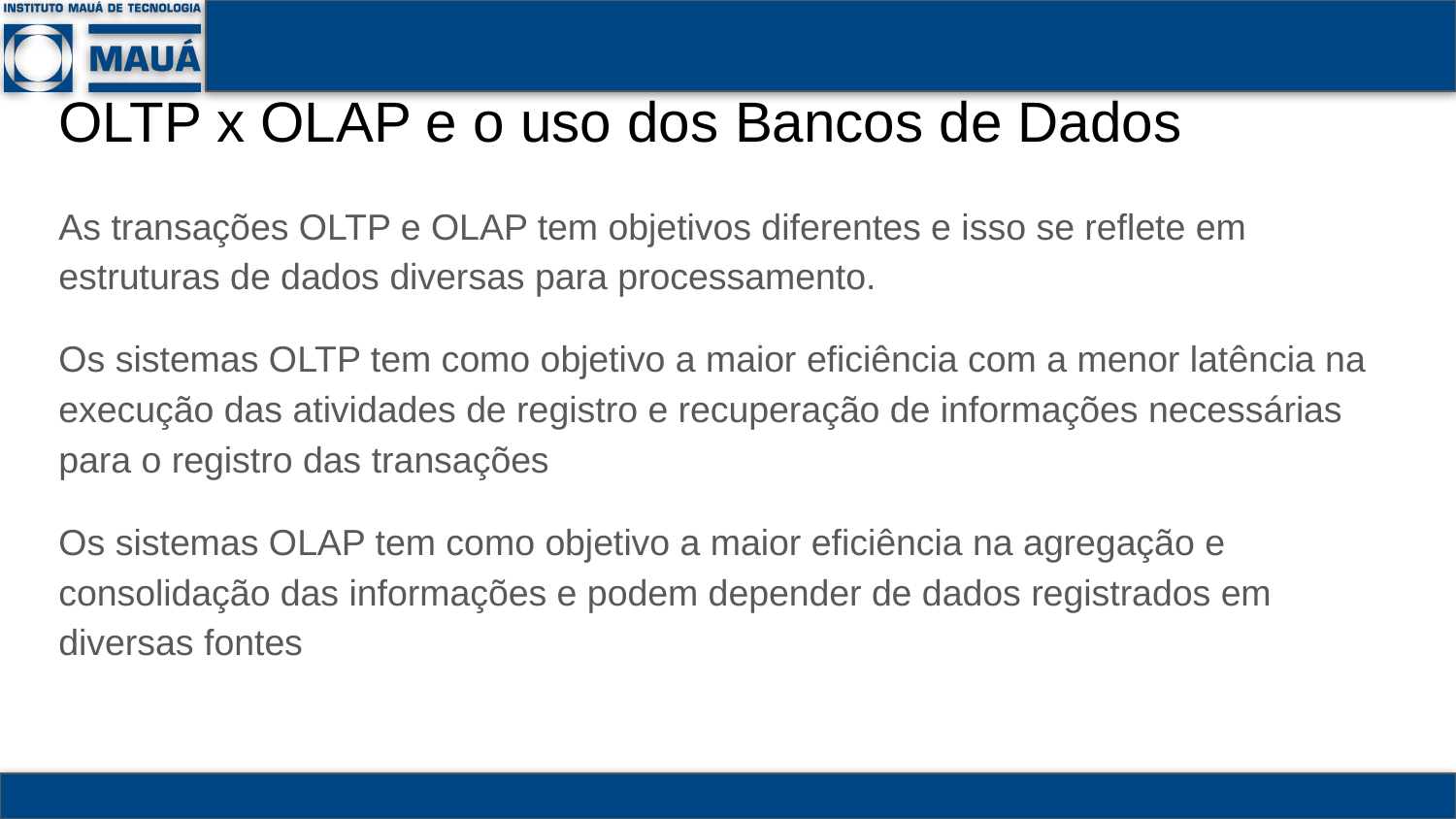

# OLTP x OLAP e o uso dos Bancos de Dados
As transações OLTP e OLAP tem objetivos diferentes e isso se reflete em estruturas de dados diversas para processamento.
Os sistemas OLTP tem como objetivo a maior eficiência com a menor latência na execução das atividades de registro e recuperação de informações necessárias para o registro das transações
Os sistemas OLAP tem como objetivo a maior eficiência na agregação e consolidação das informações e podem depender de dados registrados em diversas fontes